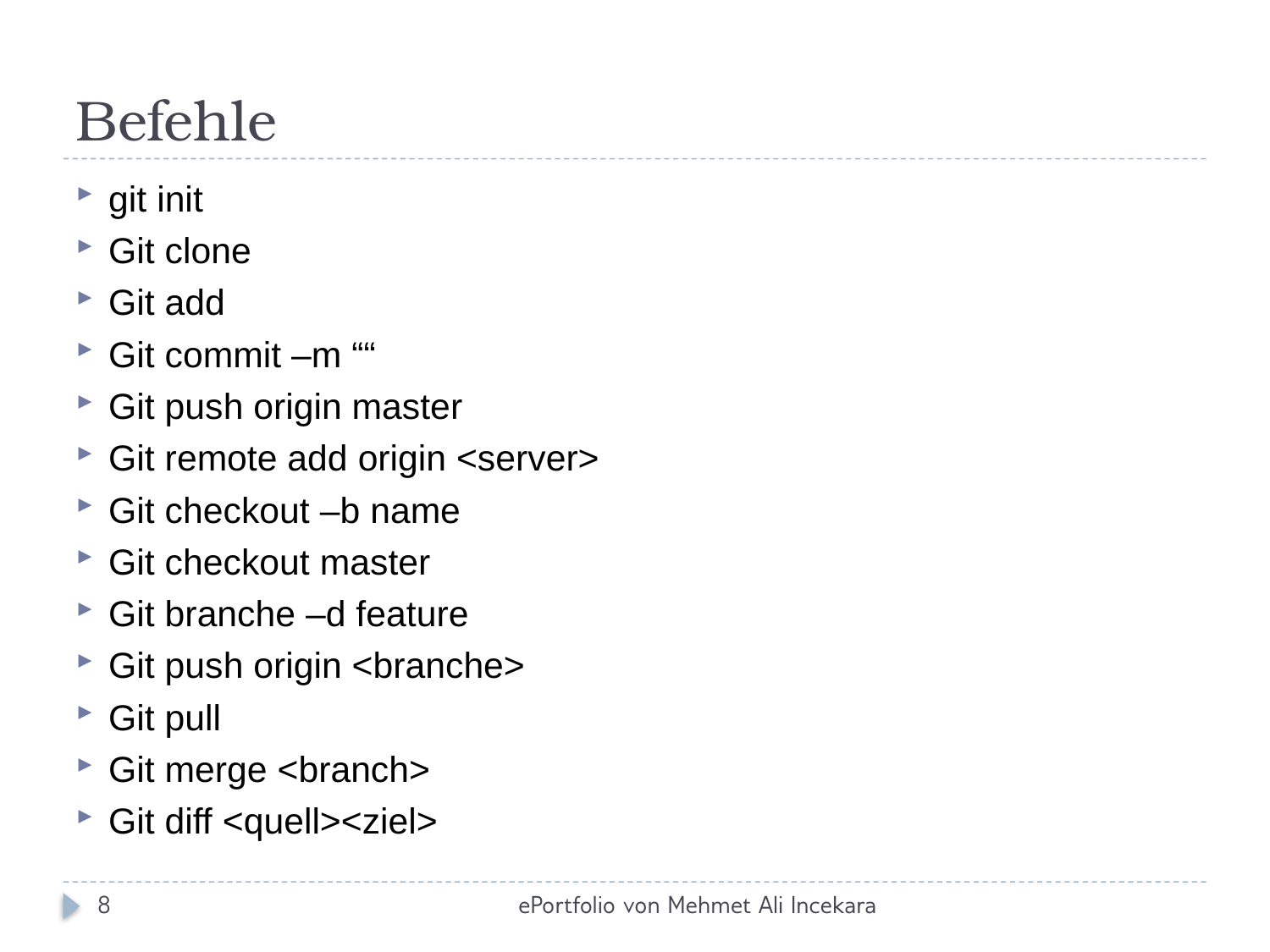

# Befehle
git init
Git clone
Git add
Git commit –m ““
Git push origin master
Git remote add origin <server>
Git checkout –b name
Git checkout master
Git branche –d feature
Git push origin <branche>
Git pull
Git merge <branch>
Git diff <quell><ziel>
8
ePortfolio von Mehmet Ali Incekara